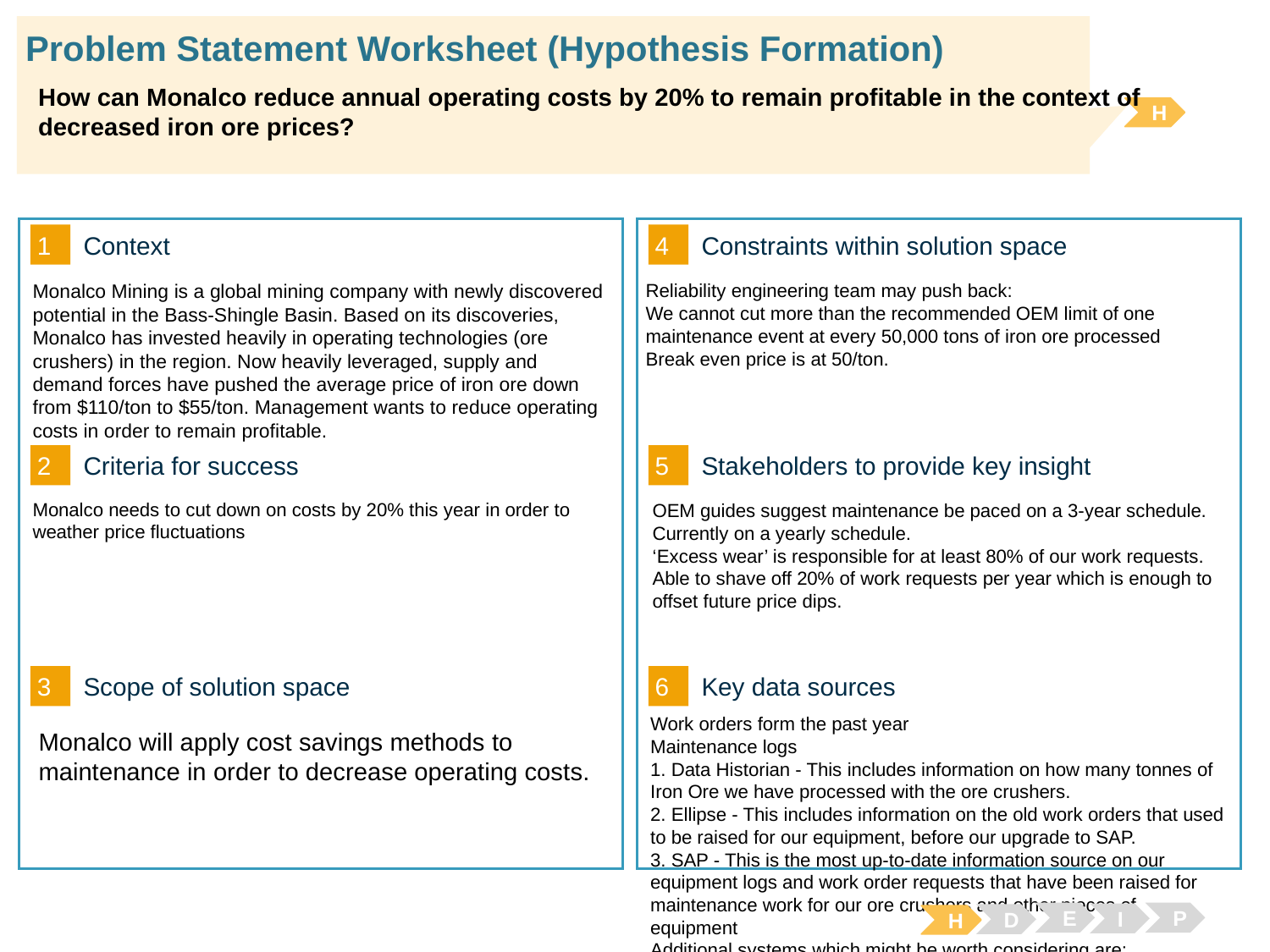

# Problem Statement Worksheet (Hypothesis Formation)
How can Monalco reduce annual operating costs by 20% to remain profitable in the context of decreased iron ore prices?
H

1
4
Context
Constraints within solution space
Reliability engineering team may push back:
We cannot cut more than the recommended OEM limit of one maintenance event at every 50,000 tons of iron ore processed
Break even price is at 50/ton.
Monalco Mining is a global mining company with newly discovered potential in the Bass-Shingle Basin. Based on its discoveries, Monalco has invested heavily in operating technologies (ore crushers) in the region. Now heavily leveraged, supply and demand forces have pushed the average price of iron ore down from $110/ton to $55/ton. Management wants to reduce operating costs in order to remain profitable.
2
5
Criteria for success
Stakeholders to provide key insight
Monalco needs to cut down on costs by 20% this year in order to weather price fluctuations
OEM guides suggest maintenance be paced on a 3-year schedule. Currently on a yearly schedule.
‘Excess wear’ is responsible for at least 80% of our work requests.
Able to shave off 20% of work requests per year which is enough to offset future price dips.
3
6
Key data sources
Scope of solution space
Work orders form the past year
Maintenance logs
1. Data Historian - This includes information on how many tonnes of Iron Ore we have processed with the ore crushers.
2. Ellipse - This includes information on the old work orders that used to be raised for our equipment, before our upgrade to SAP.
3. SAP - This is the most up-to-date information source on our equipment logs and work order requests that have been raised for maintenance work for our ore crushers and other pieces of equipment
Additional systems which might be worth considering are:
1. T3000 DCS – Sends raw streaming data on vibrations, temperature, and the humidity of the ore crushed to Data Historian
2. Ore Crusher System - This includes a high-level process map outlining how the Ore Crusher System works for individual ore crusher models.

Monalco will apply cost savings methods to maintenance in order to decrease operating costs.
E
P
I
D
H